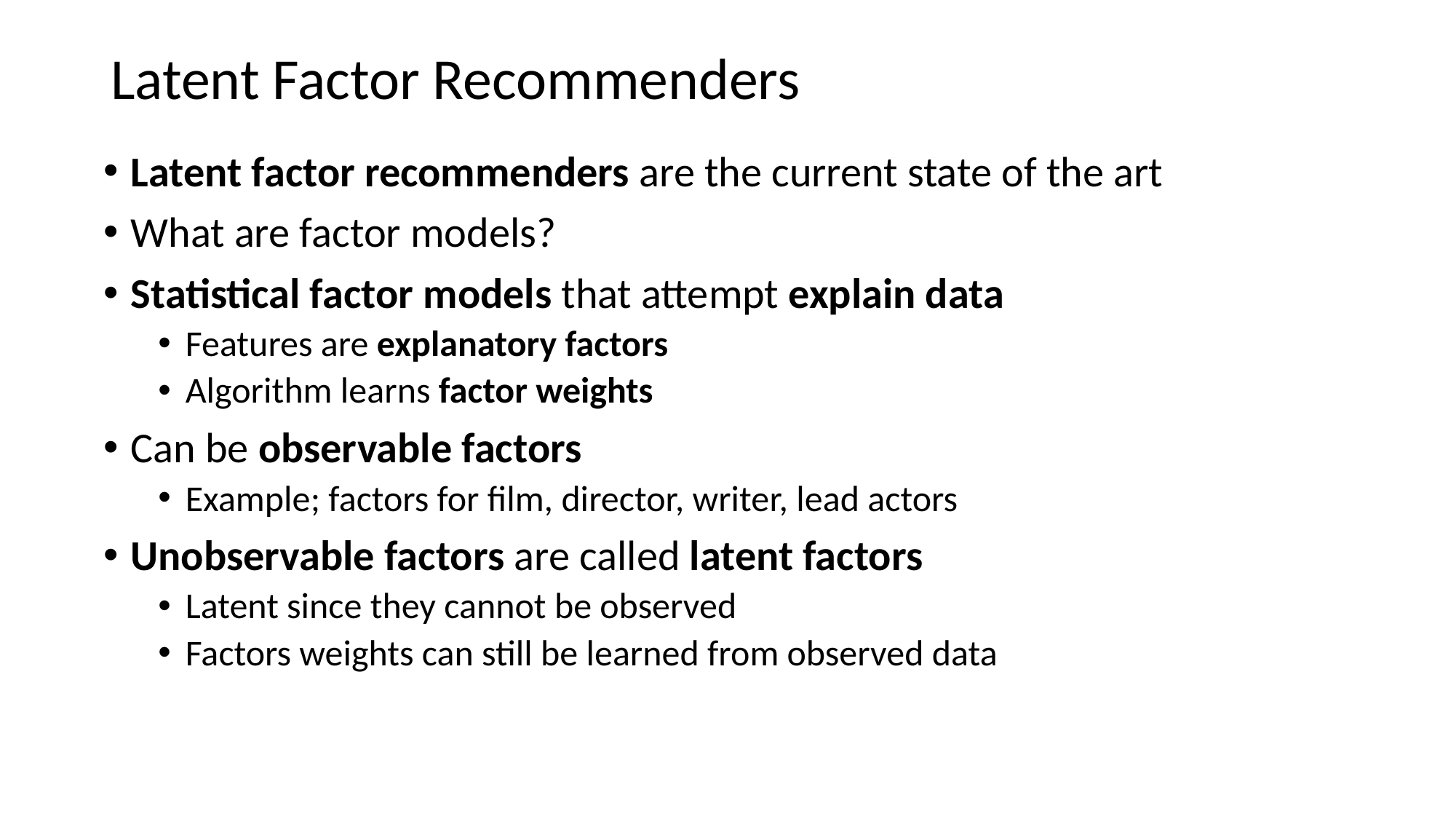

# Latent Factor Recommenders
Latent factor recommenders are the current state of the art
What are factor models?
Statistical factor models that attempt explain data
Features are explanatory factors
Algorithm learns factor weights
Can be observable factors
Example; factors for film, director, writer, lead actors
Unobservable factors are called latent factors
Latent since they cannot be observed
Factors weights can still be learned from observed data